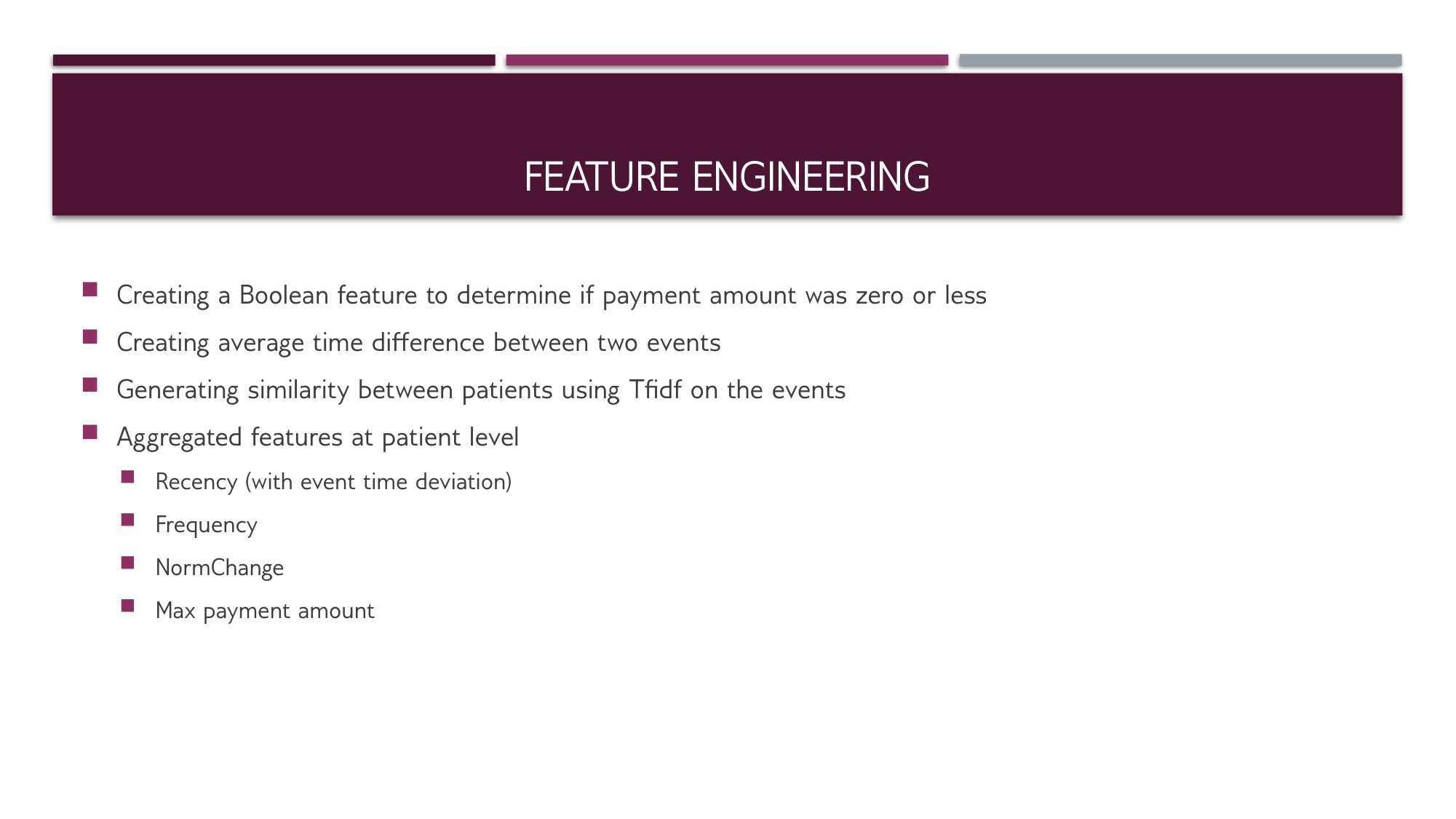

# Feature ENGINEERING
Creating a Boolean feature to determine if payment amount was zero or less
Creating average time difference between two events
Generating similarity between patients using Tfidf on the events
Aggregated features at patient level
Recency (with event time deviation)
Frequency
NormChange
Max payment amount